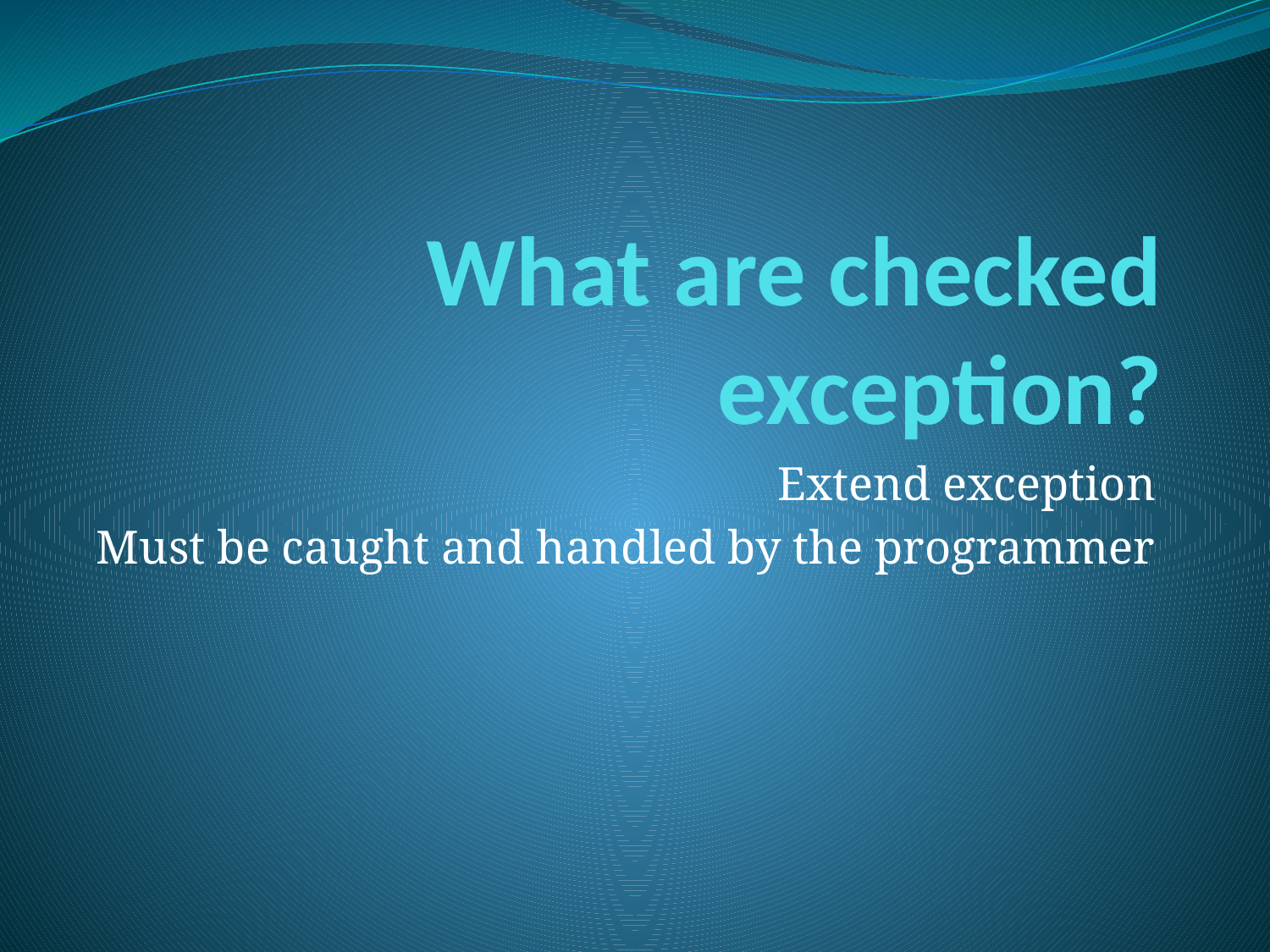

# What are checked exception?
Extend exception
Must be caught and handled by the programmer